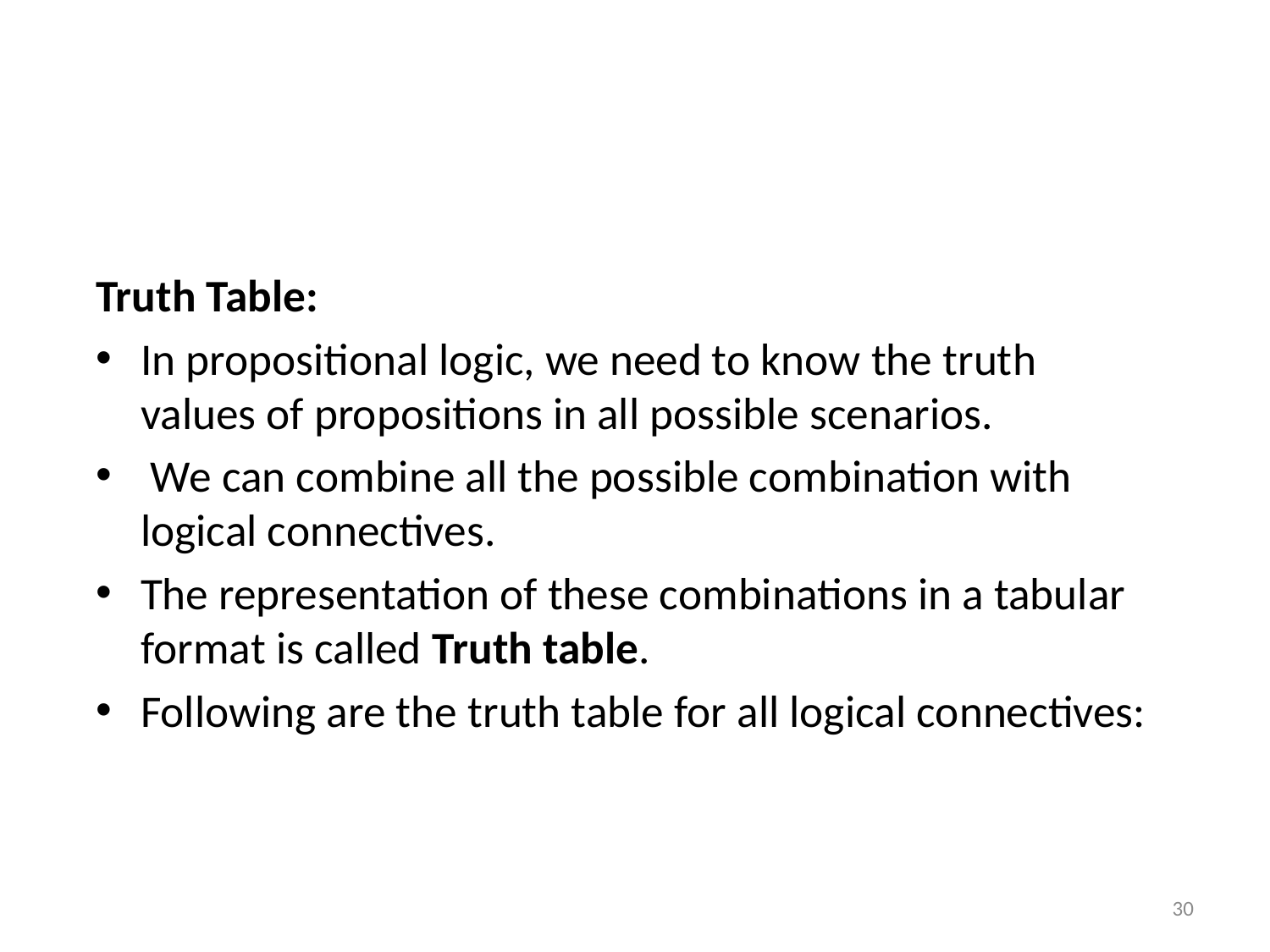

#
Truth Table:
In propositional logic, we need to know the truth values of propositions in all possible scenarios.
 We can combine all the possible combination with logical connectives.
The representation of these combinations in a tabular format is called Truth table.
Following are the truth table for all logical connectives:

30